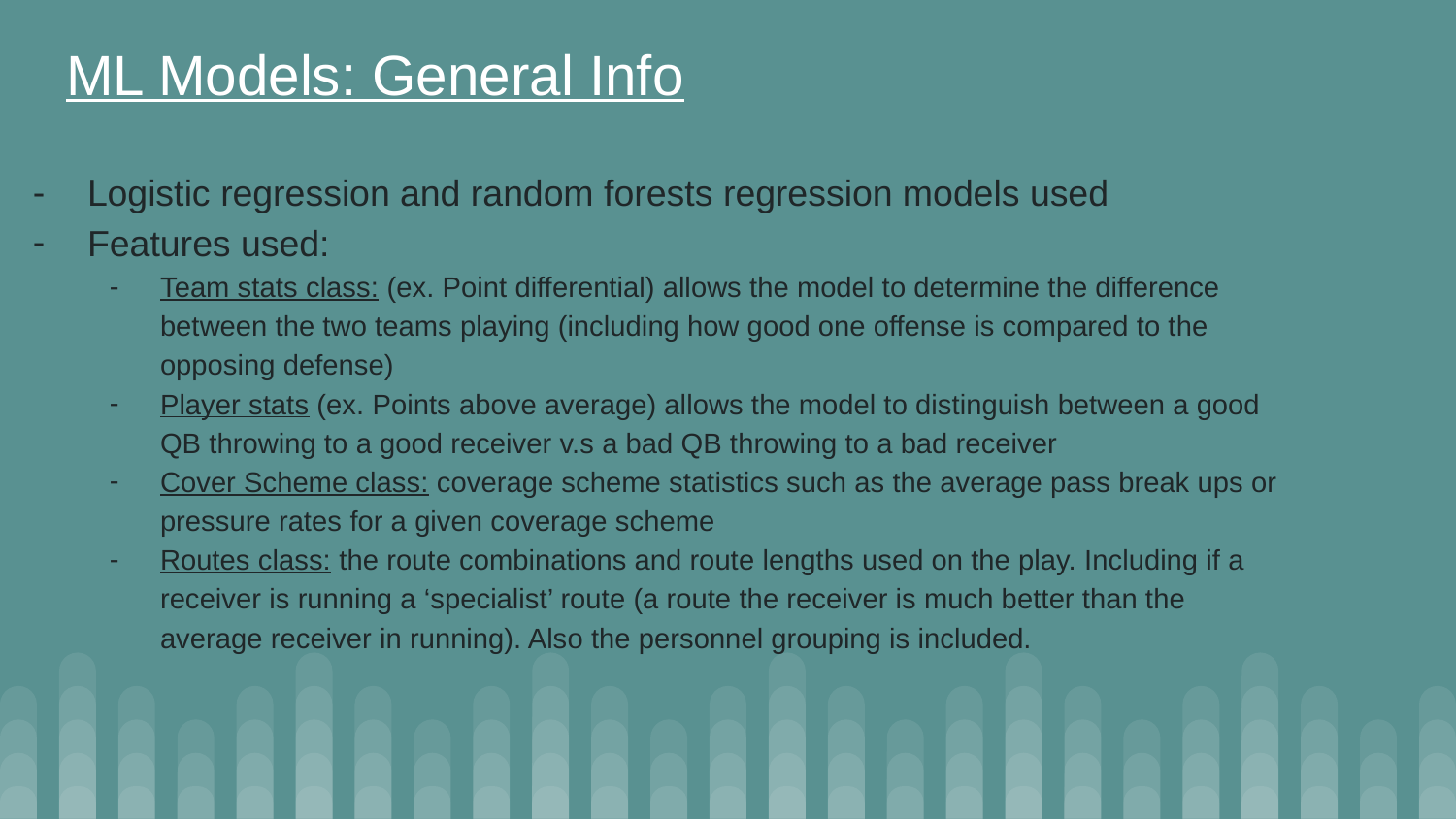

ML Models: General Info
Logistic regression and random forests regression models used
Features used:
Team stats class: (ex. Point differential) allows the model to determine the difference between the two teams playing (including how good one offense is compared to the opposing defense)
Player stats (ex. Points above average) allows the model to distinguish between a good QB throwing to a good receiver v.s a bad QB throwing to a bad receiver
Cover Scheme class: coverage scheme statistics such as the average pass break ups or pressure rates for a given coverage scheme
Routes class: the route combinations and route lengths used on the play. Including if a receiver is running a ‘specialist’ route (a route the receiver is much better than the average receiver in running). Also the personnel grouping is included.